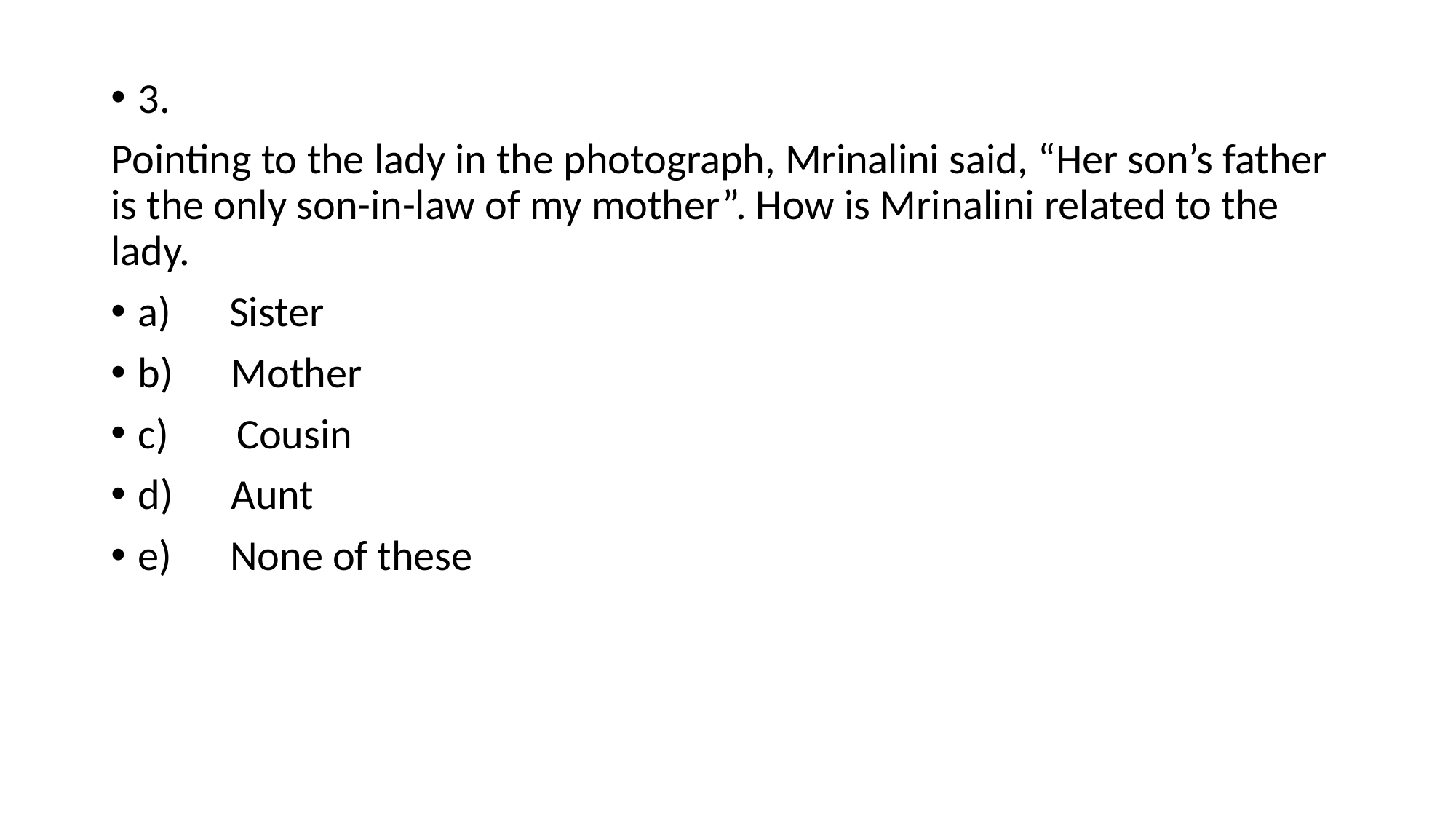

3.
Pointing to the lady in the photograph, Mrinalini said, “Her son’s father is the only son-in-law of my mother”. How is Mrinalini related to the lady.
a)      Sister
b)      Mother
c)       Cousin
d)      Aunt
e)      None of these